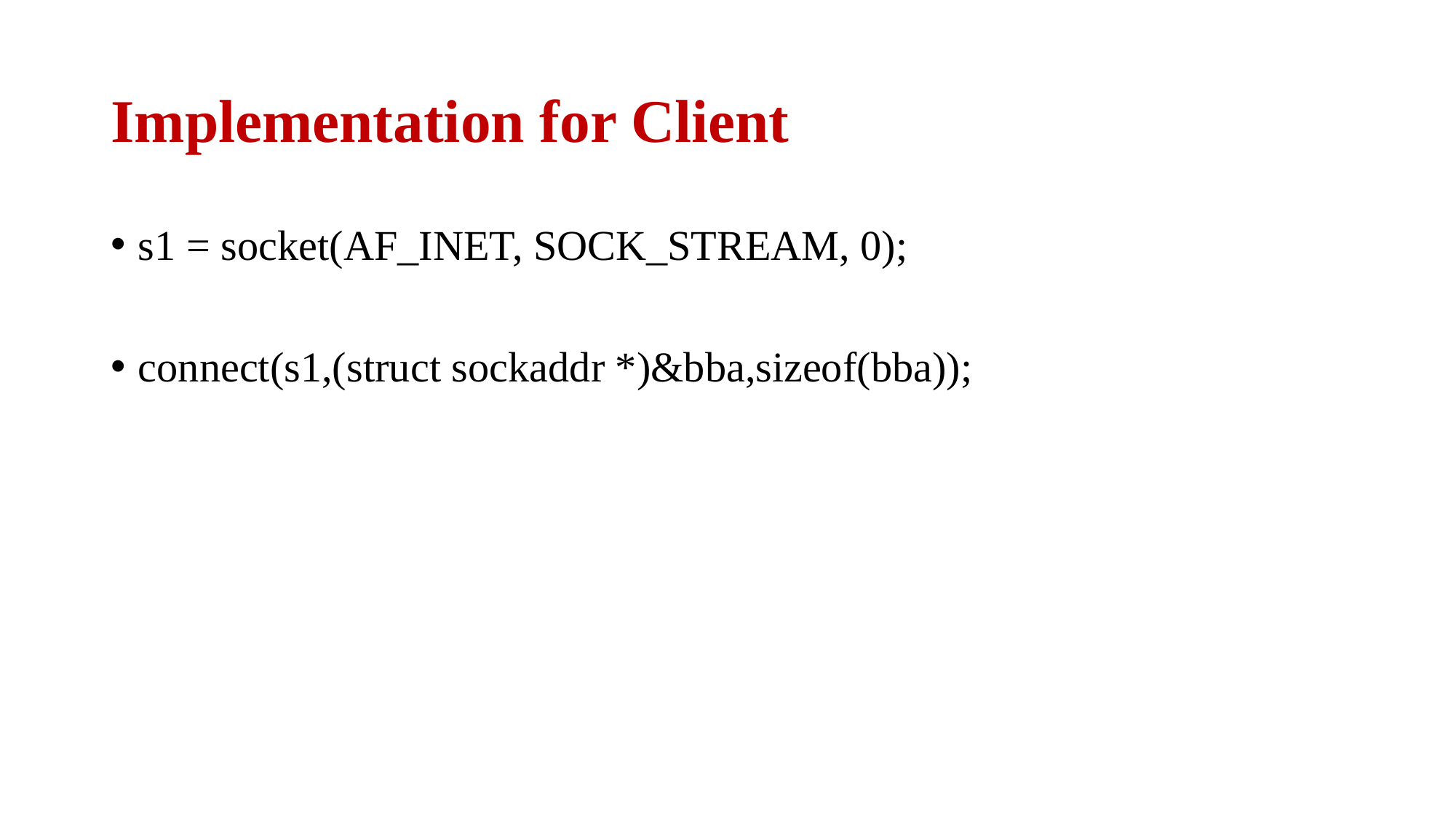

# Implementation for Client
s1 = socket(AF_INET, SOCK_STREAM, 0);

connect(s1,(struct sockaddr *)&bba,sizeof(bba));